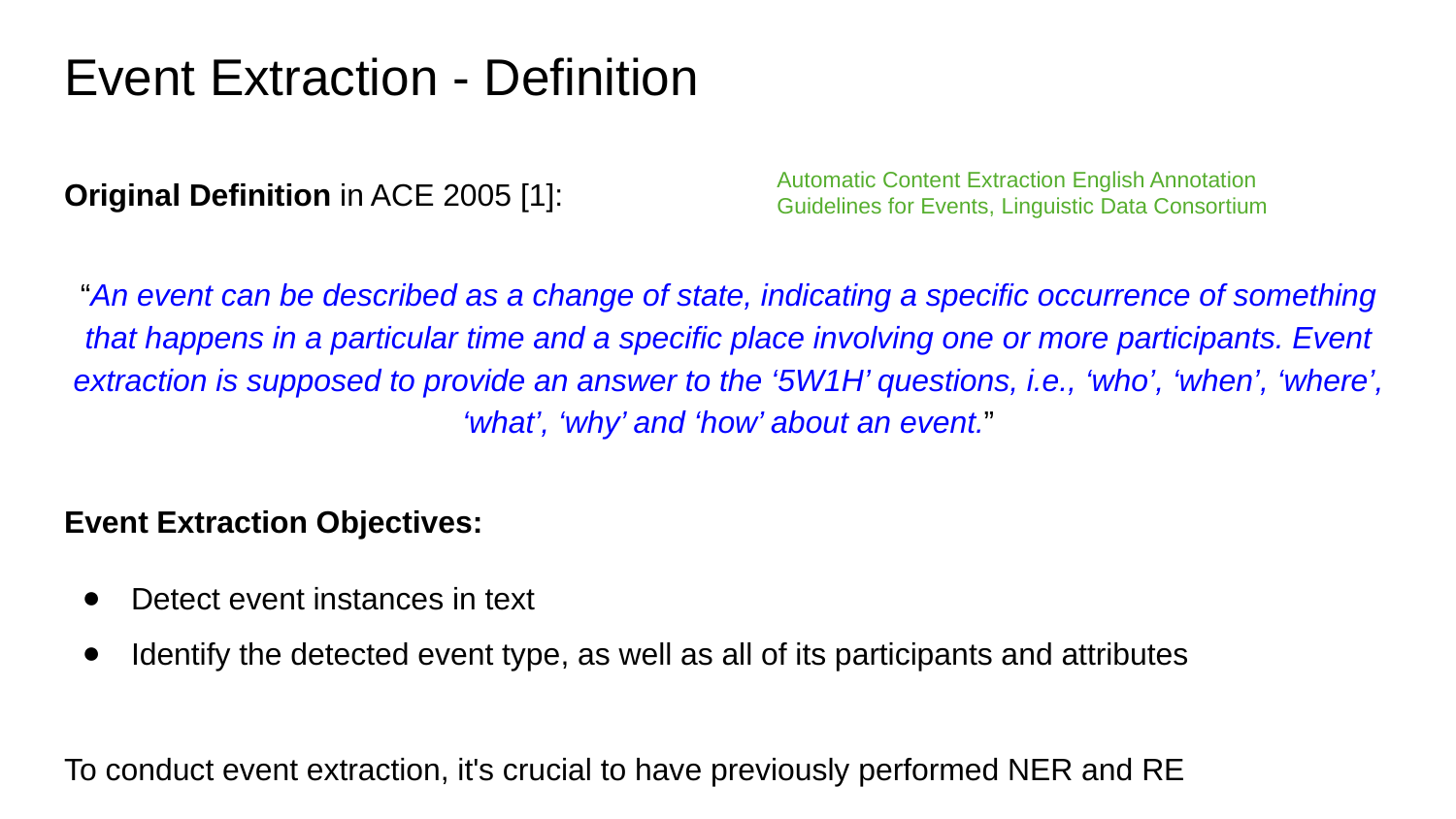

# Event Extraction - Definition
Original Definition in ACE 2005 [1]:

“An event can be described as a change of state, indicating a specific occurrence of something that happens in a particular time and a specific place involving one or more participants. Event extraction is supposed to provide an answer to the ‘5W1H’ questions, i.e., ‘who’, ‘when’, ‘where’, ‘what’, ‘why’ and ‘how’ about an event.”

Event Extraction Objectives:
Detect event instances in text
Identify the detected event type, as well as all of its participants and attributes

To conduct event extraction, it's crucial to have previously performed NER and RE
Automatic Content Extraction English Annotation Guidelines for Events, Linguistic Data Consortium